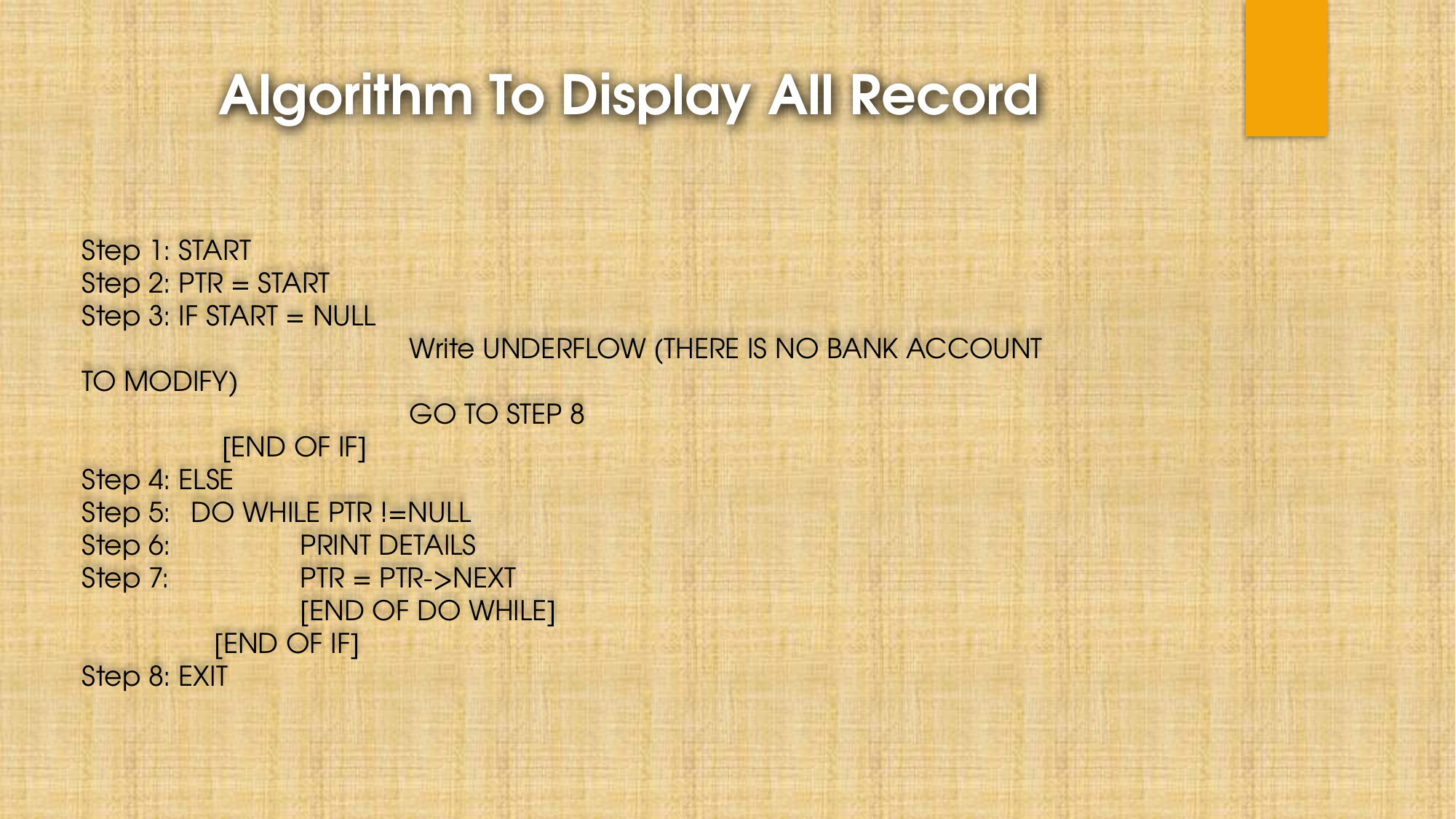

Algorithm To Display All Record
Step 1: START
Step 2: PTR = START
Step 3: IF START = NULL
			Write UNDERFLOW (THERE IS NO BANK ACCOUNT TO MODIFY)
			GO TO STEP 8
	    [END OF IF]
Step 4: ELSE
Step 5:	DO WHILE PTR !=NULL
Step 6:		PRINT DETAILS
Step 7:		PTR = PTR->NEXT
		[END OF DO WHILE]
	   [END OF IF]
Step 8: EXIT